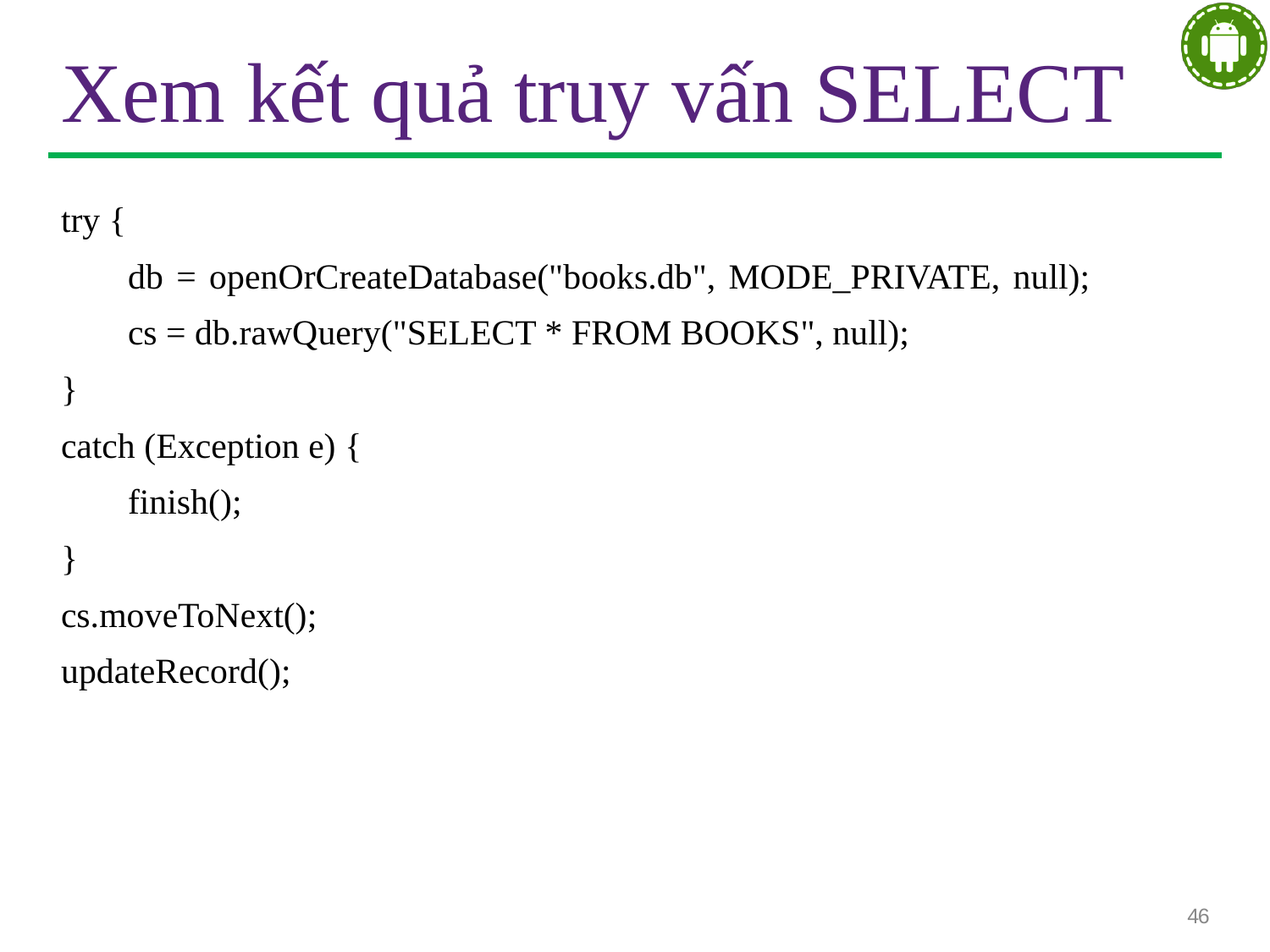

# Xem kết quả truy vấn SELECT
try {
db = openOrCreateDatabase("books.db", MODE_PRIVATE, null);  cs = db.rawQuery("SELECT * FROM BOOKS", null);
}
catch (Exception e) {
finish();
}
cs.moveToNext();
updateRecord();
46